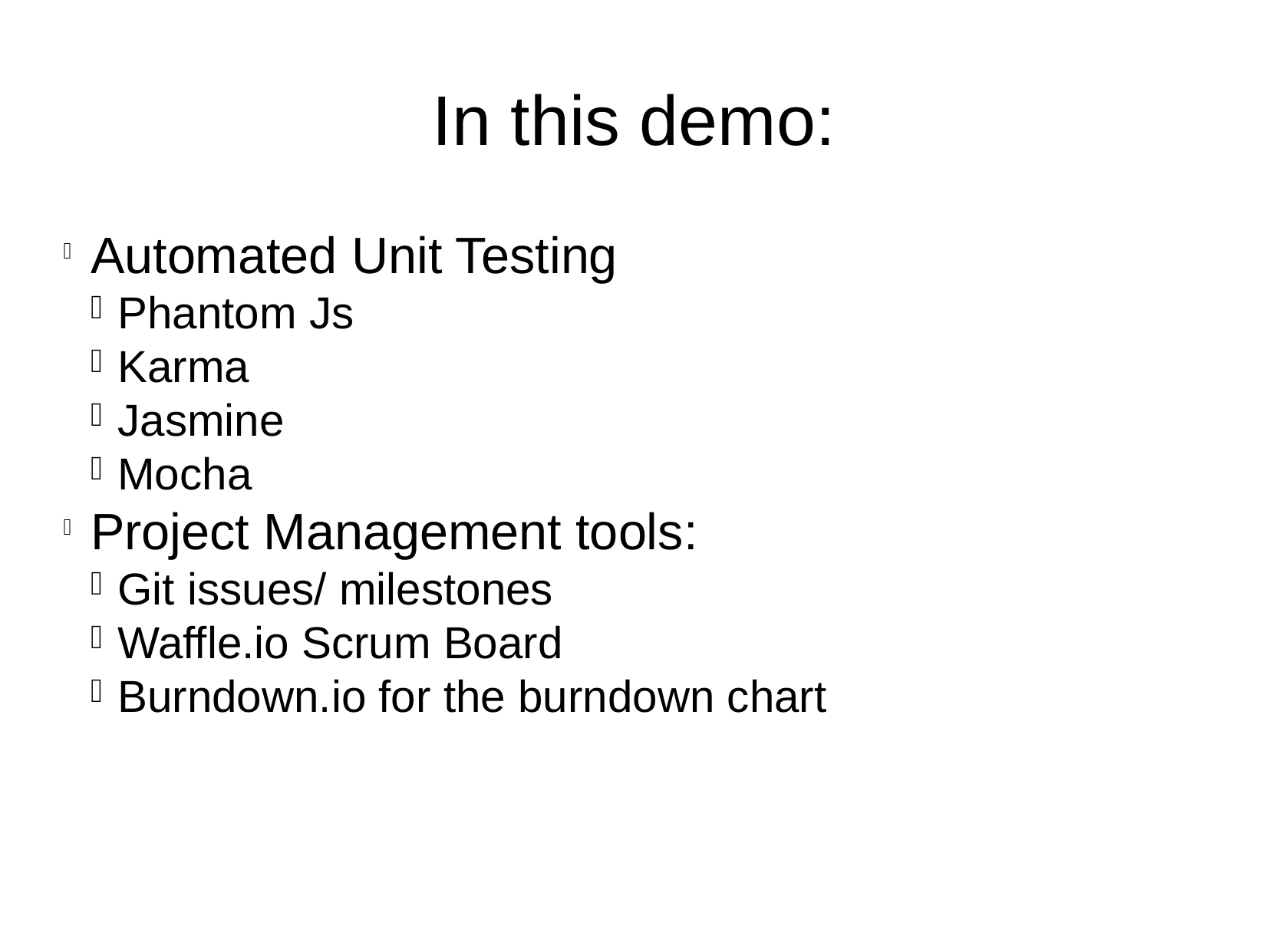

In this demo:
Automated Unit Testing
Phantom Js
Karma
Jasmine
Mocha
Project Management tools:
Git issues/ milestones
Waffle.io Scrum Board
Burndown.io for the burndown chart